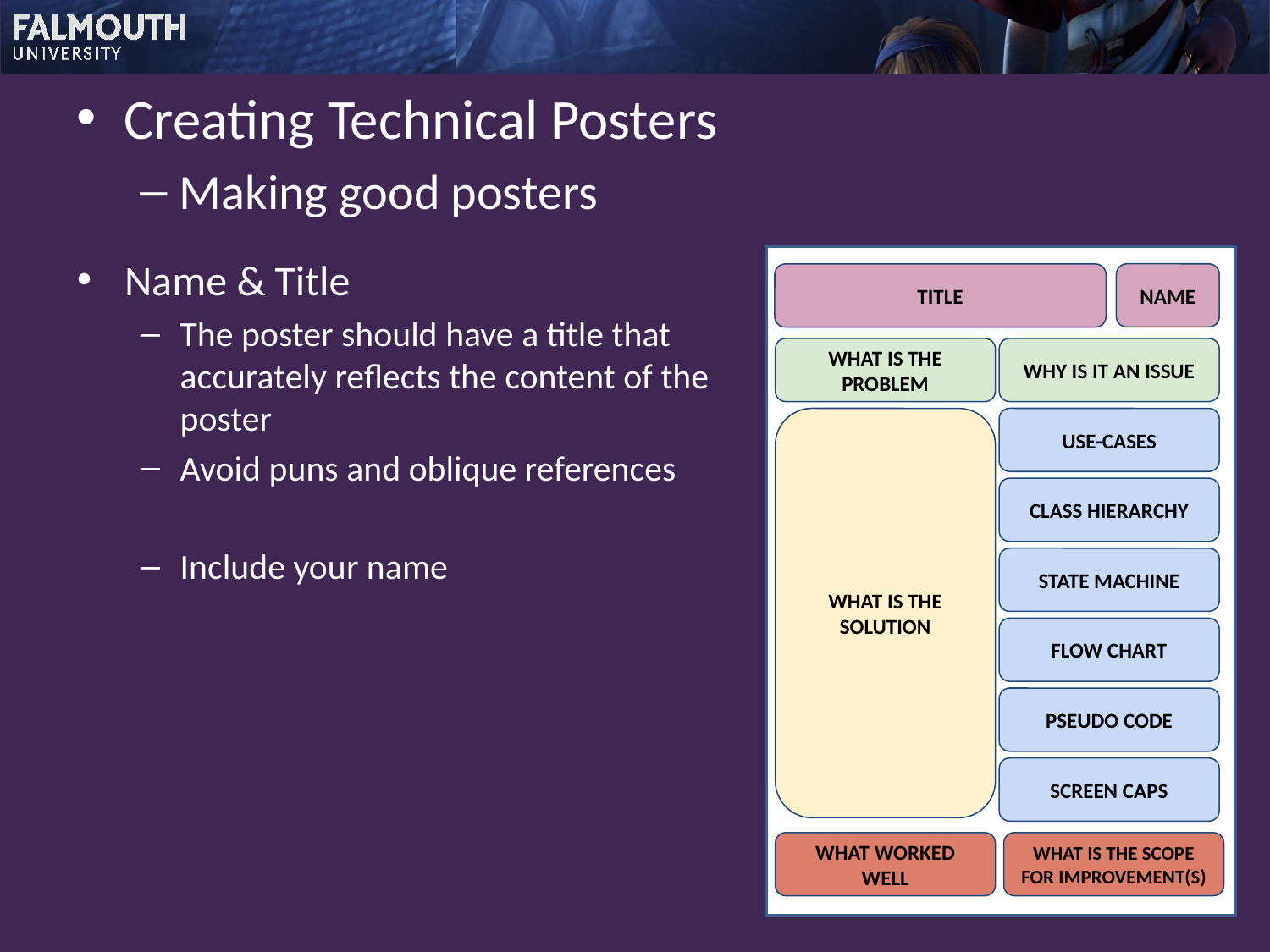

Creating Technical Posters
Making good posters

NAME
TITLE
WHAT IS THE PROBLEM
WHY IS IT AN ISSUE
WHAT IS THE SOLUTION
USE-CASES
CLASS HIERARCHY
STATE MACHINE
FLOW CHART
PSEUDO CODE
SCREEN CAPS
WHAT WORKED WELL
WHAT IS THE SCOPE FOR IMPROVEMENT(S)
Name & Title
The poster should have a title that accurately reflects the content of the poster
Avoid puns and oblique references

Include your name